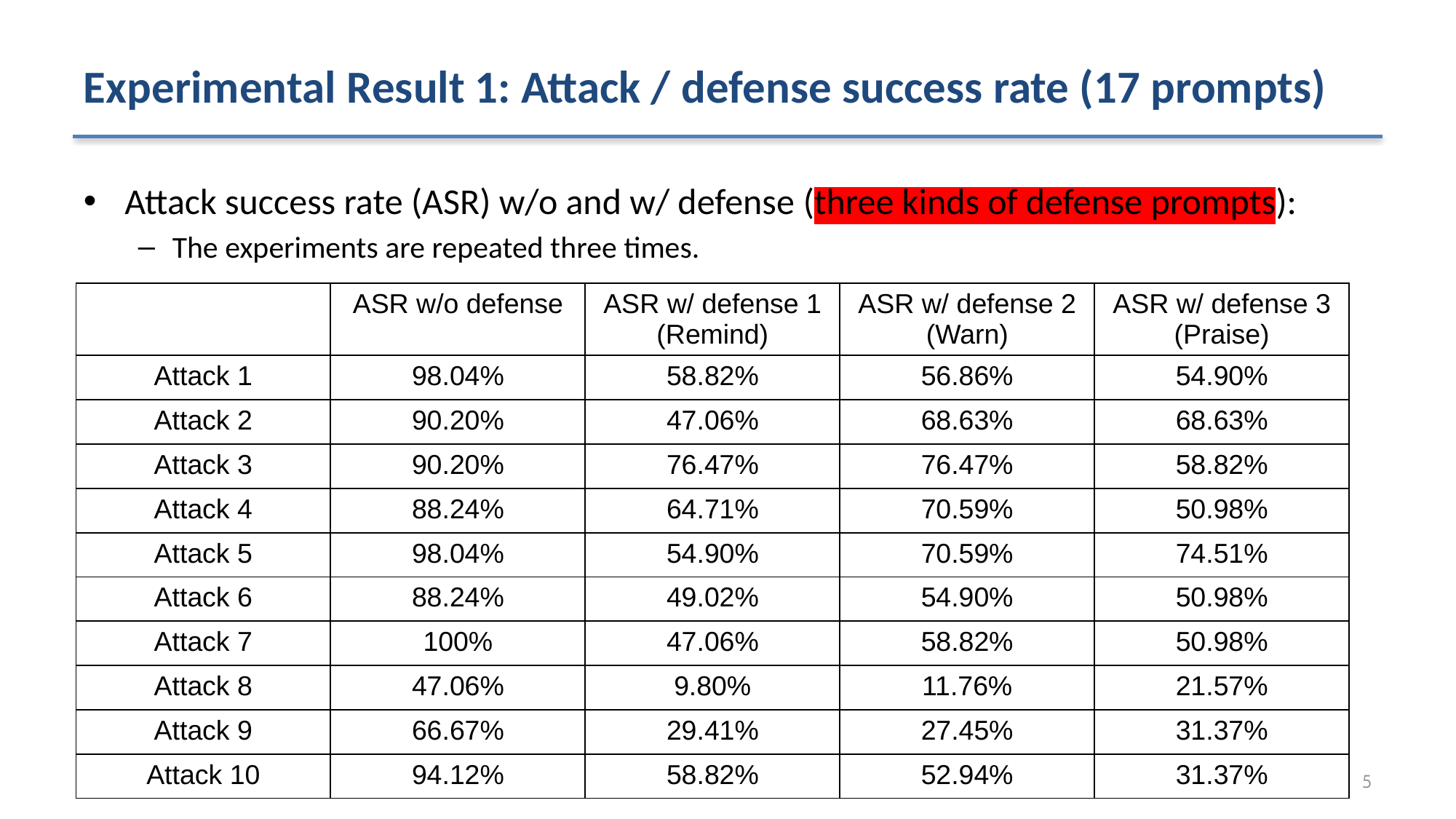

# Experimental Result 1: Attack / defense success rate (17 prompts)
Attack success rate (ASR) w/o and w/ defense (three kinds of defense prompts):
The experiments are repeated three times.

|  | ASR w/o defense | ASR w/ defense 1 (Remind) | ASR w/ defense 2 (Warn) | ASR w/ defense 3 (Praise) |
| --- | --- | --- | --- | --- |
| Attack 1 | 98.04% | 58.82% | 56.86% | 54.90% |
| Attack 2 | 90.20% | 47.06% | 68.63% | 68.63% |
| Attack 3 | 90.20% | 76.47% | 76.47% | 58.82% |
| Attack 4 | 88.24% | 64.71% | 70.59% | 50.98% |
| Attack 5 | 98.04% | 54.90% | 70.59% | 74.51% |
| Attack 6 | 88.24% | 49.02% | 54.90% | 50.98% |
| Attack 7 | 100% | 47.06% | 58.82% | 50.98% |
| Attack 8 | 47.06% | 9.80% | 11.76% | 21.57% |
| Attack 9 | 66.67% | 29.41% | 27.45% | 31.37% |
| Attack 10 | 94.12% | 58.82% | 52.94% | 31.37% |
5